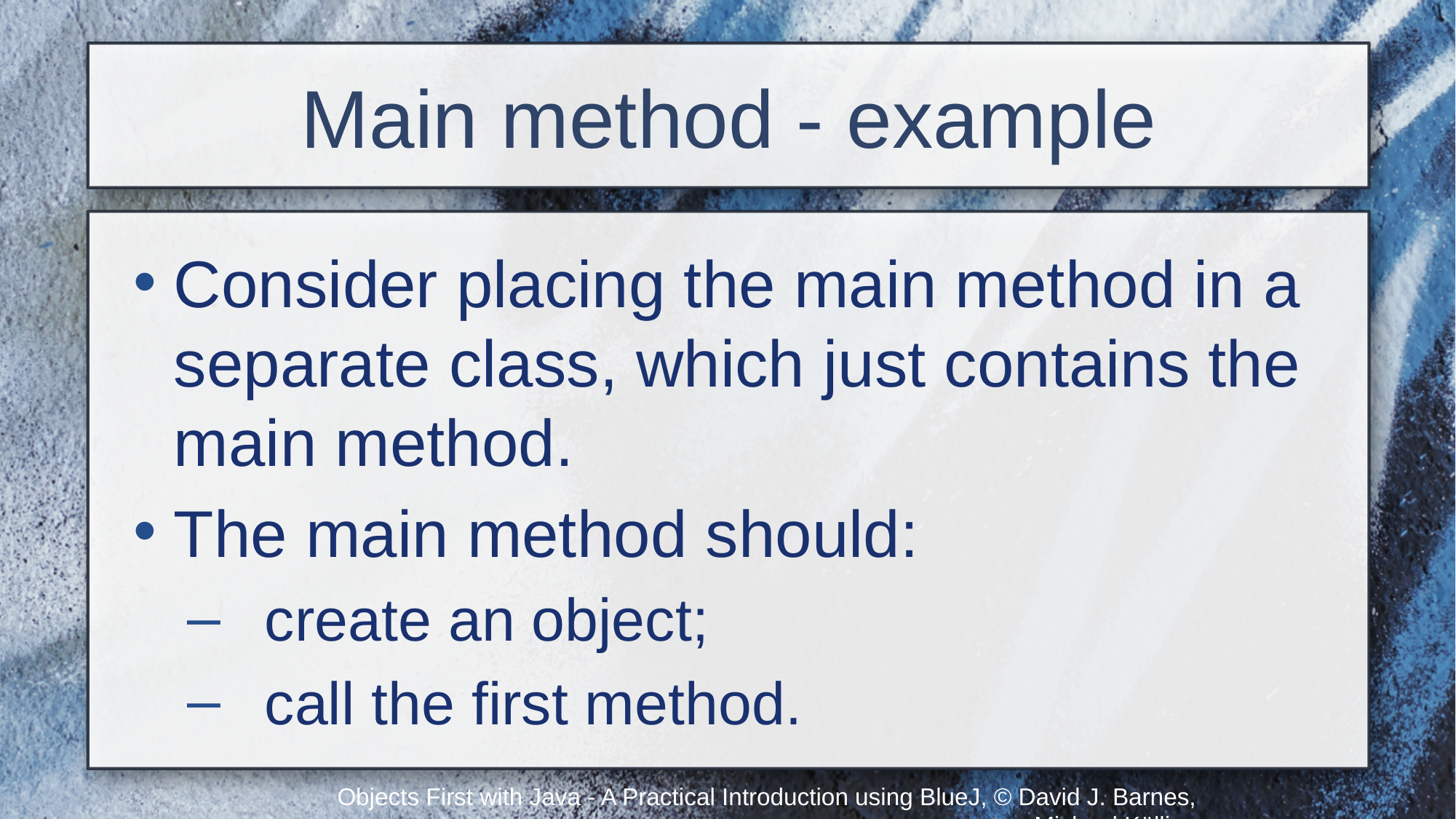

# Main method - example
Consider placing the main method in a separate class, which just contains the main method.
The main method should:
create an object;
call the first method.